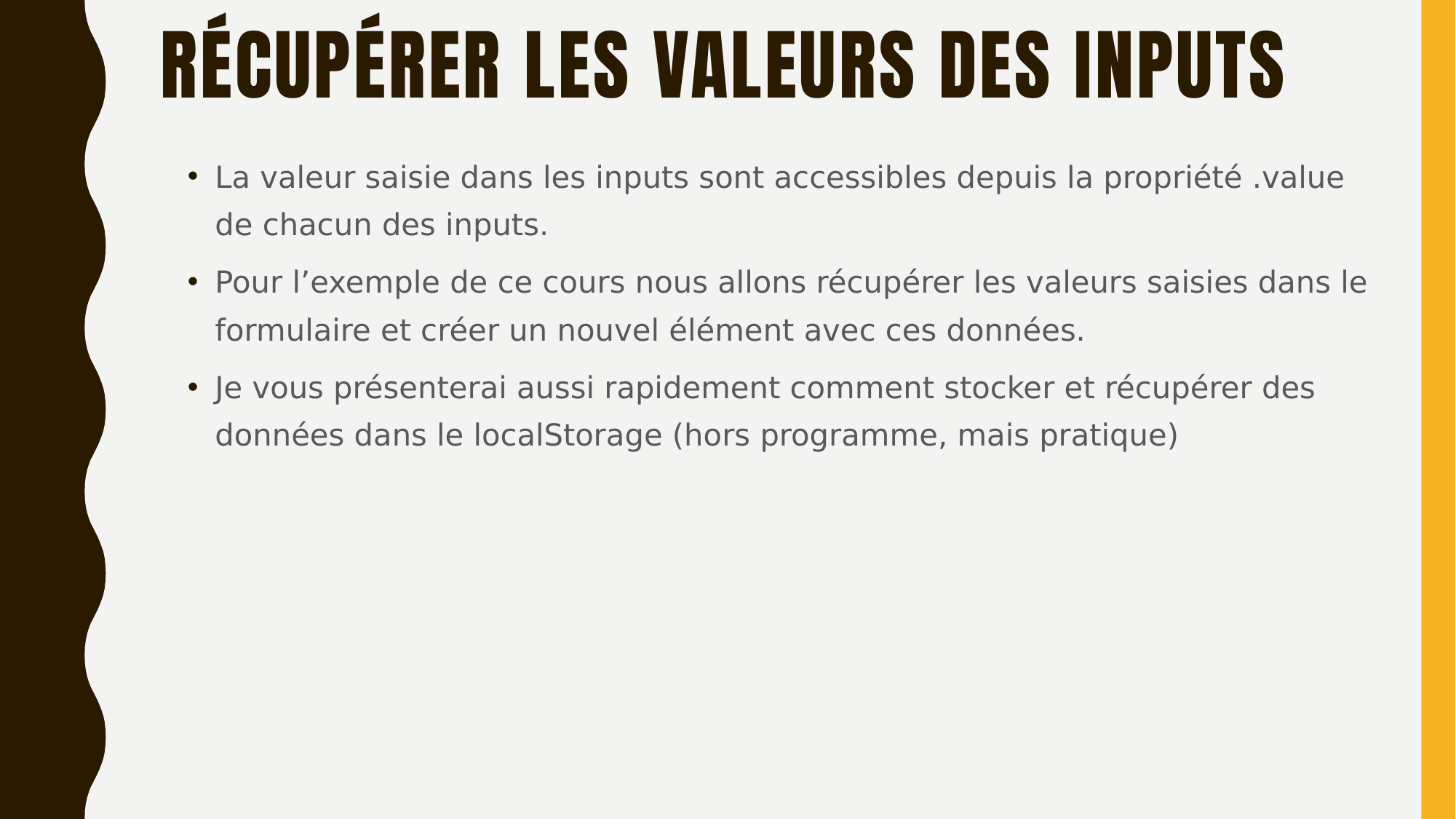

# Récupérer les valeurs des inputs
La valeur saisie dans les inputs sont accessibles depuis la propriété .value de chacun des inputs.
Pour l’exemple de ce cours nous allons récupérer les valeurs saisies dans le formulaire et créer un nouvel élément avec ces données.
Je vous présenterai aussi rapidement comment stocker et récupérer des données dans le localStorage (hors programme, mais pratique)